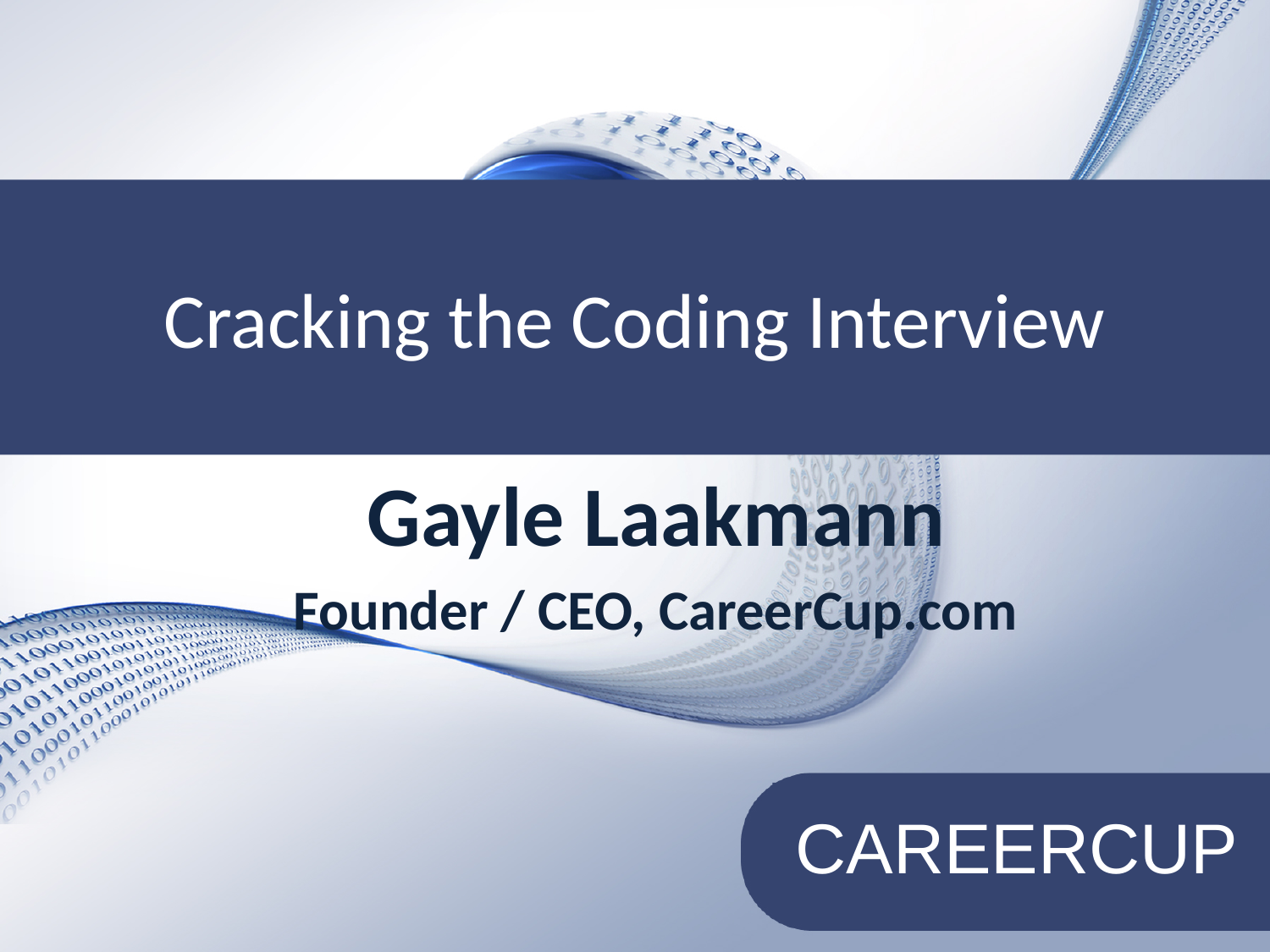

Cracking the Coding Interview
# Cracking the Technical Interview
Gayle Laakmann
Founder / CEO, CareerCup.com